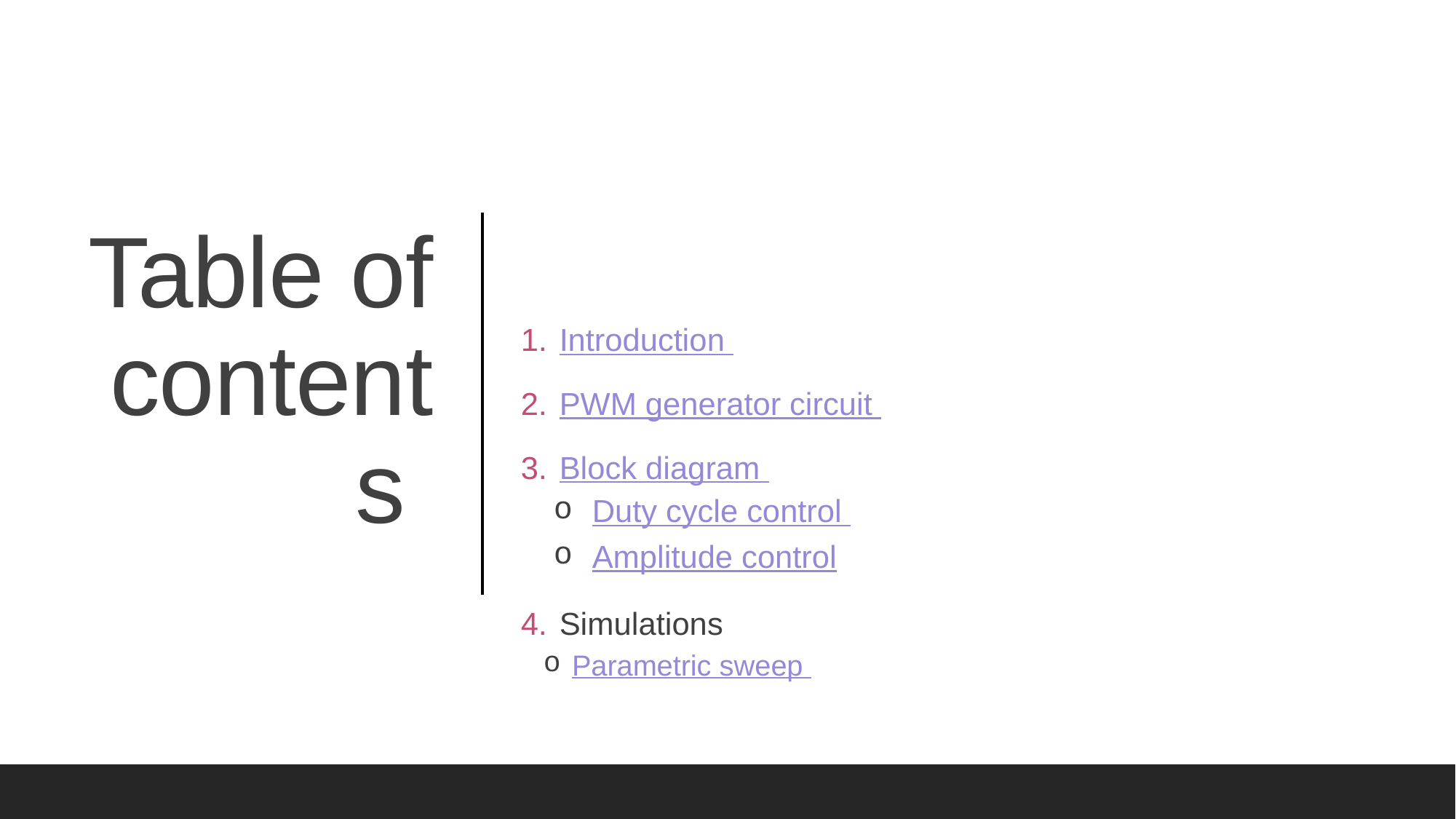

# Table of contents
Introduction
PWM generator circuit
Block diagram
Duty cycle control
Amplitude control
Simulations
 Parametric sweep